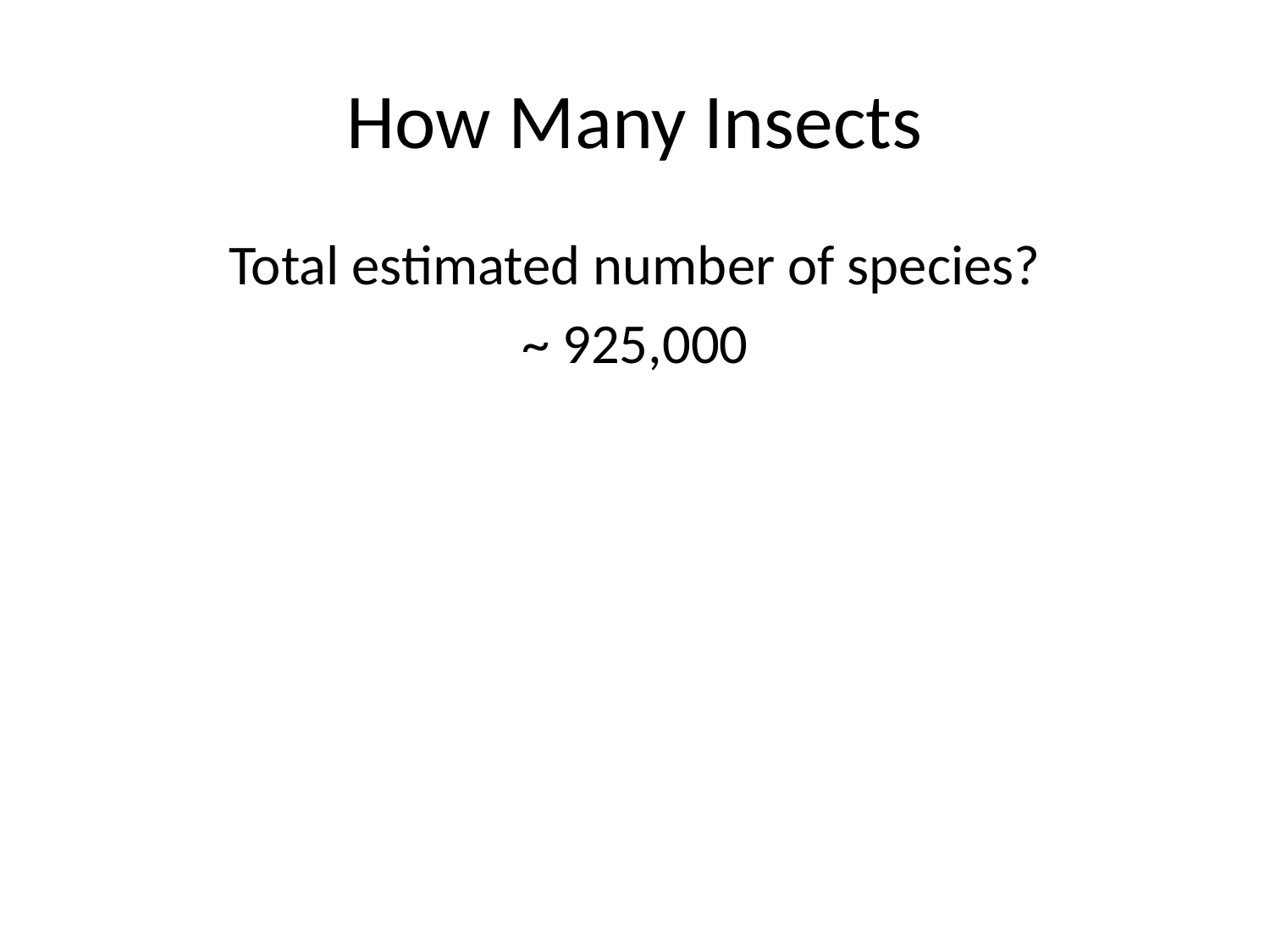

# How Many Insects
Total estimated number of species?
~ 925,000